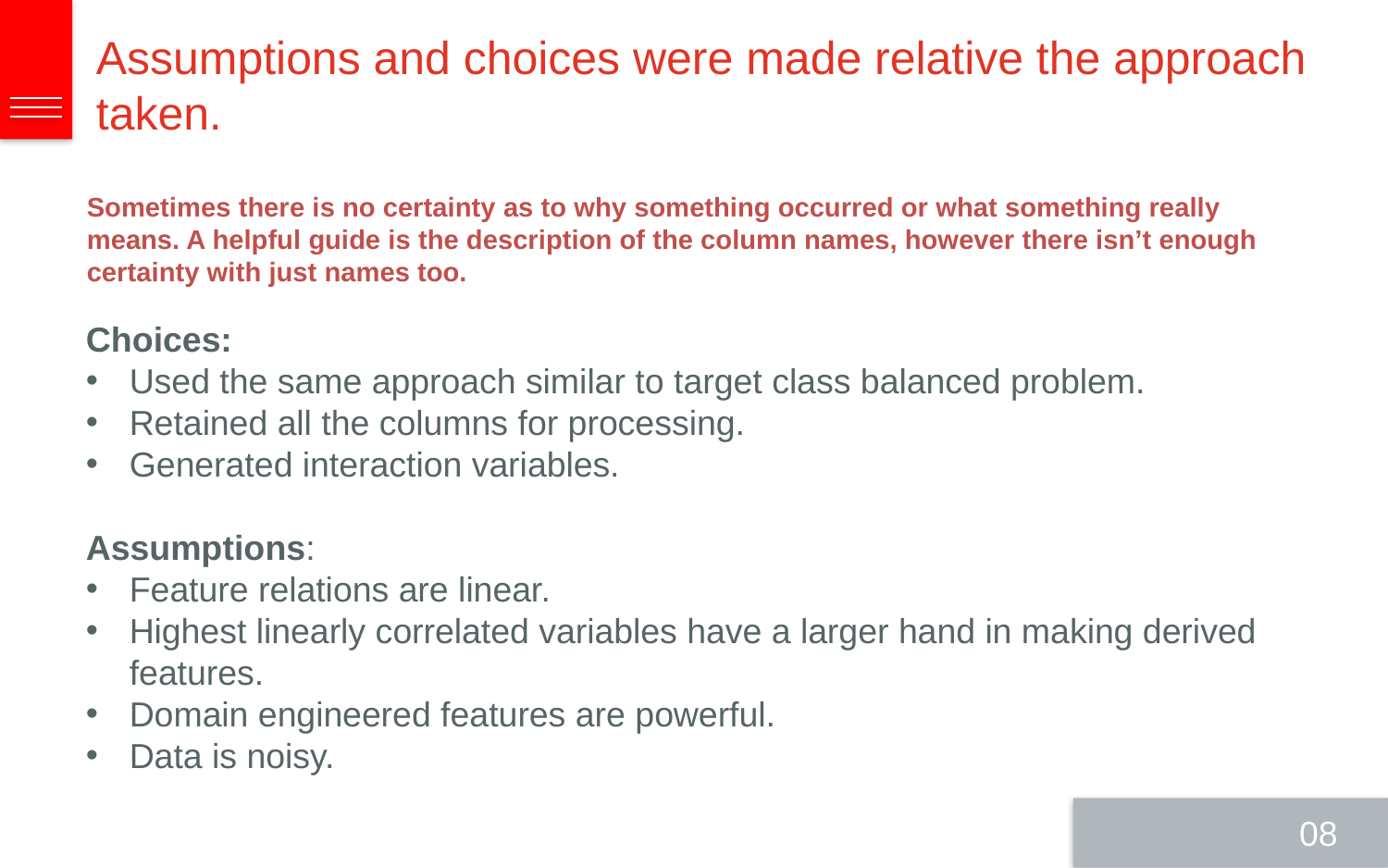

Assumptions and choices were made relative the approach taken.
Sometimes there is no certainty as to why something occurred or what something really means. A helpful guide is the description of the column names, however there isn’t enough certainty with just names too.
Choices:
Used the same approach similar to target class balanced problem.
Retained all the columns for processing.
Generated interaction variables.

Assumptions:
Feature relations are linear.
Highest linearly correlated variables have a larger hand in making derived features.
Domain engineered features are powerful.
Data is noisy.

08